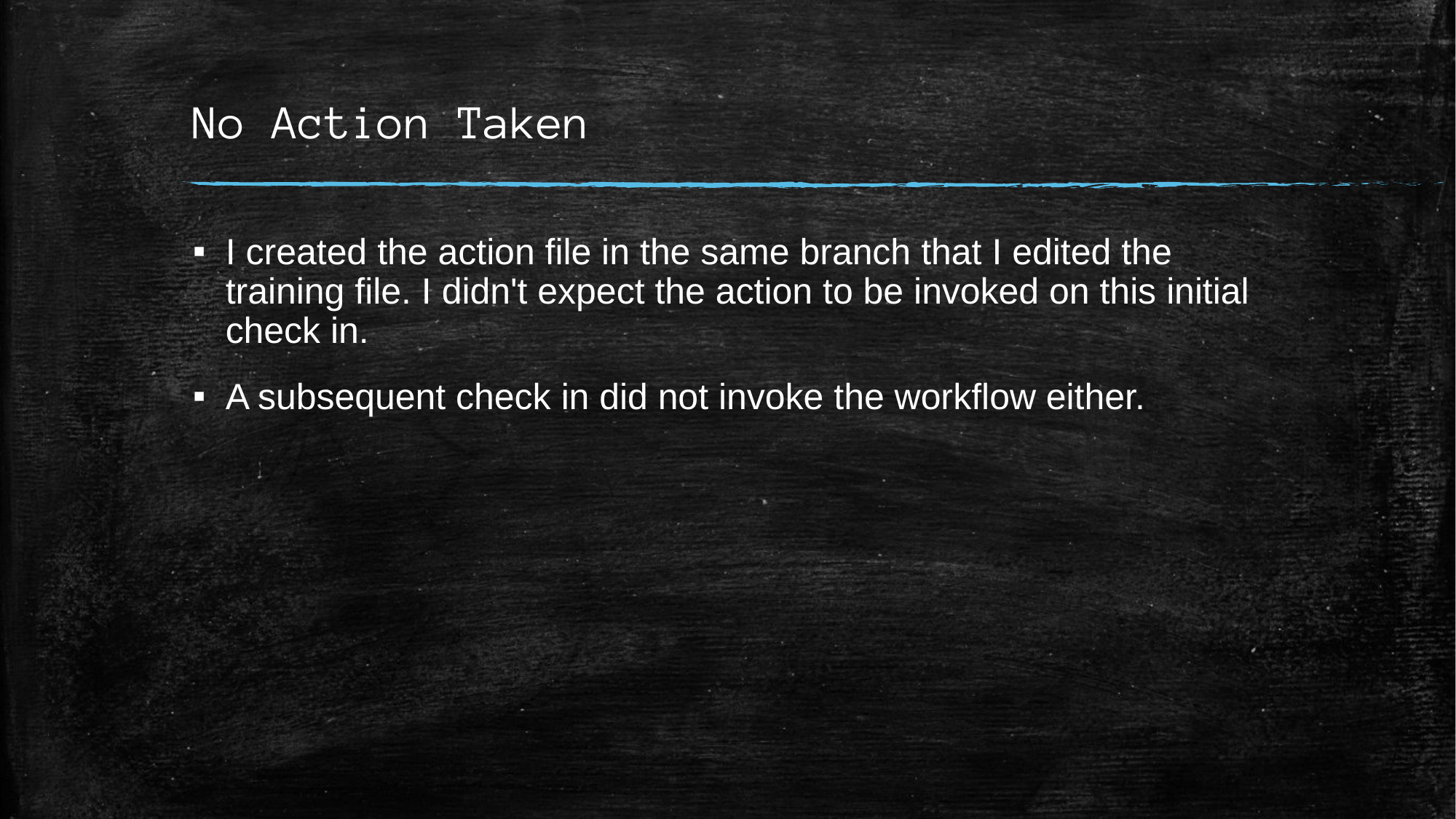

# No Action Taken
I created the action file in the same branch that I edited the training file. I didn't expect the action to be invoked on this initial check in.
A subsequent check in did not invoke the workflow either.